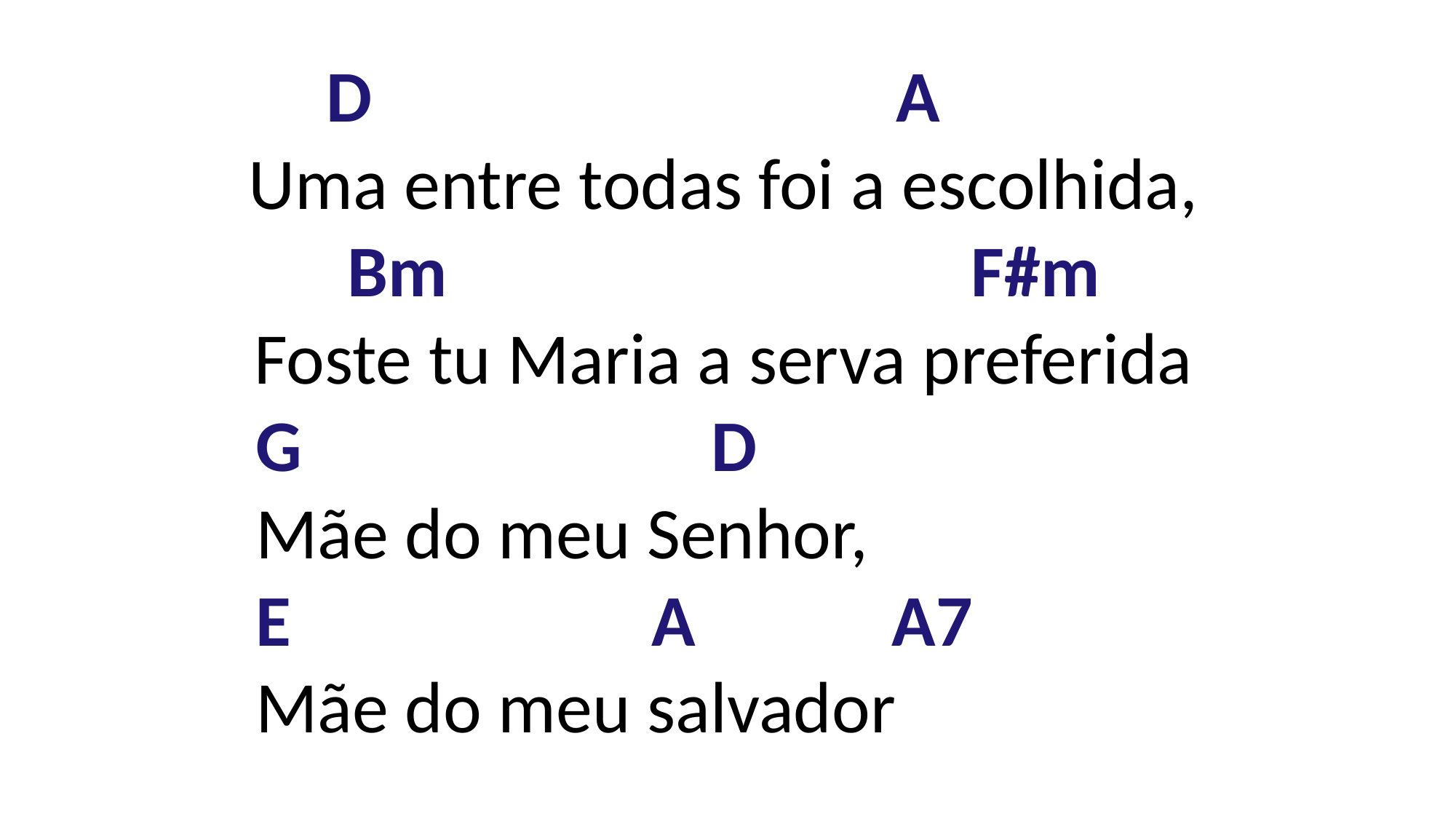

D                                A
Uma entre todas foi a escolhida,
Bm                                F#m
Foste tu Maria a serva preferida
             G                         D
             Mãe do meu Senhor,
             E                      A            A7
             Mãe do meu salvador